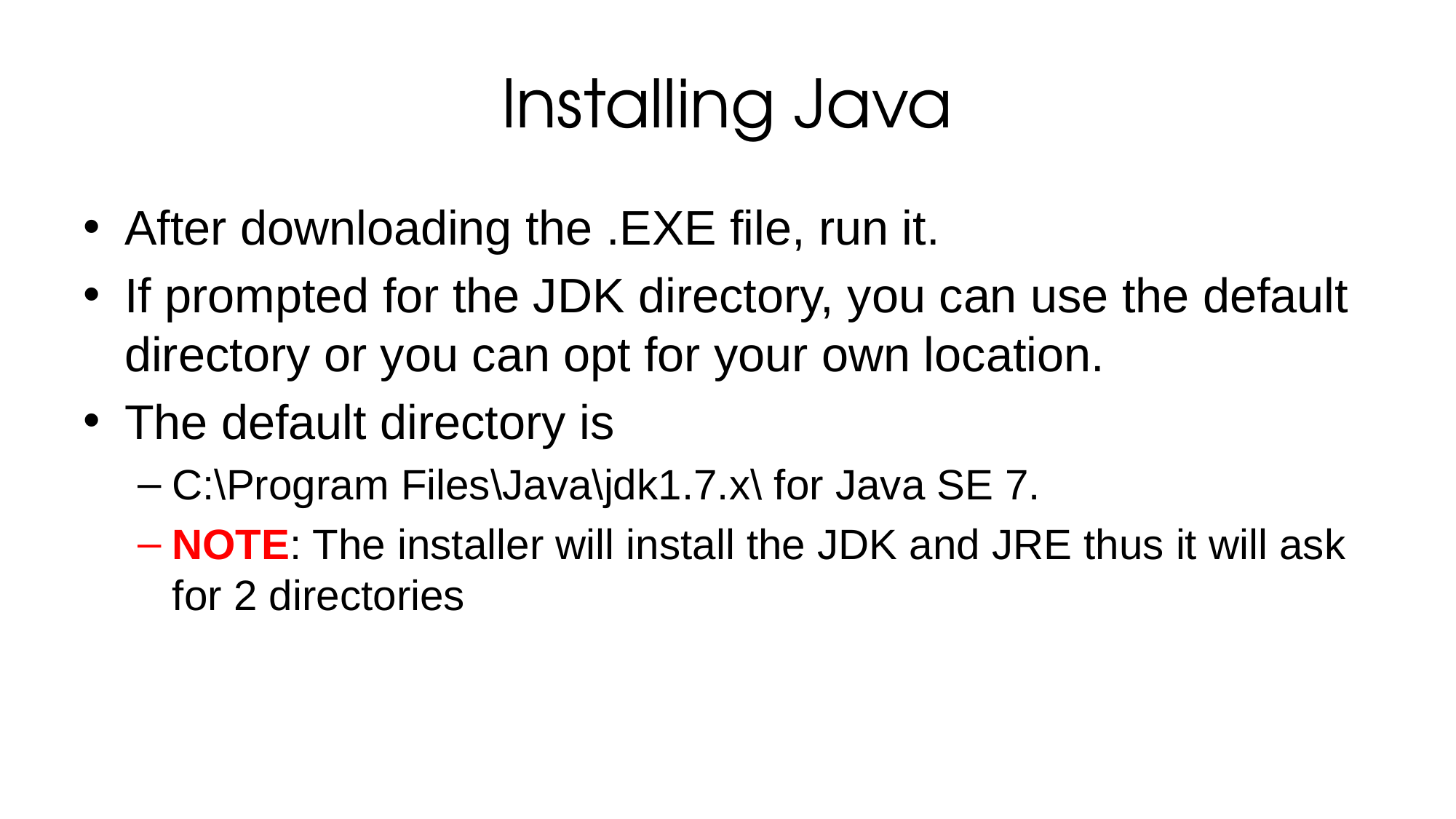

# Installing Java
After downloading the .EXE file, run it.
If prompted for the JDK directory, you can use the default directory or you can opt for your own location.
The default directory is
C:\Program Files\Java\jdk1.7.x\ for Java SE 7.
NOTE: The installer will install the JDK and JRE thus it will ask for 2 directories